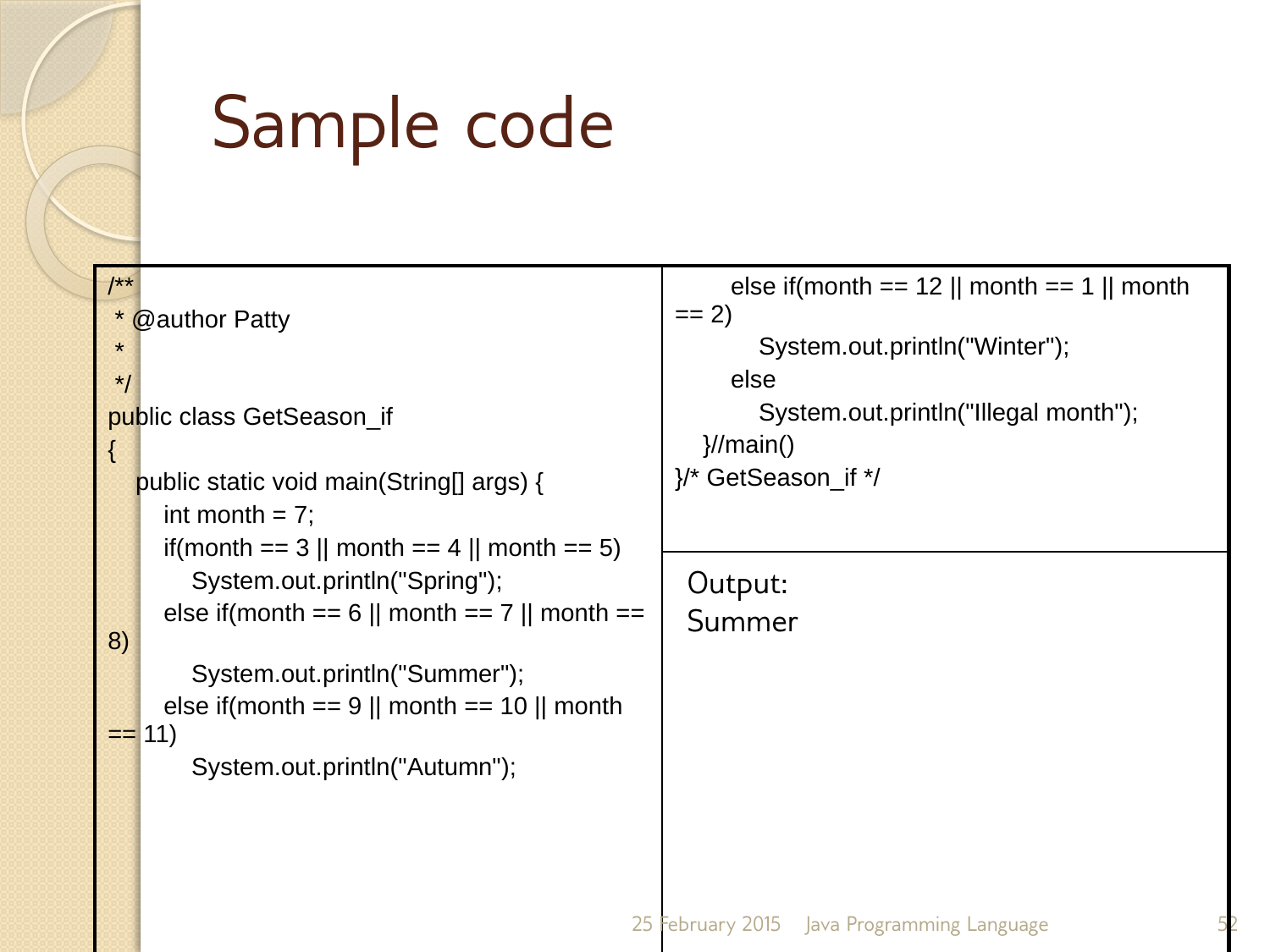

# Sample code
| /\*\* \* @author Patty \* \*/ public class GetSeason\_if { public static void main(String[] args) { int month = 7; if(month == 3 || month == 4 || month == 5) System.out.println("Spring"); else if(month == 6 || month == 7 || month == 8) System.out.println("Summer"); else if(month == 9 || month == 10 || month == 11) System.out.println("Autumn"); | else if(month == 12 || month == 1 || month == 2) System.out.println("Winter"); else System.out.println("Illegal month"); }//main() }/\* GetSeason\_if \*/ |
| --- | --- |
|  |  |
Output:
Summer
25 February 2015
Java Programming Language
52